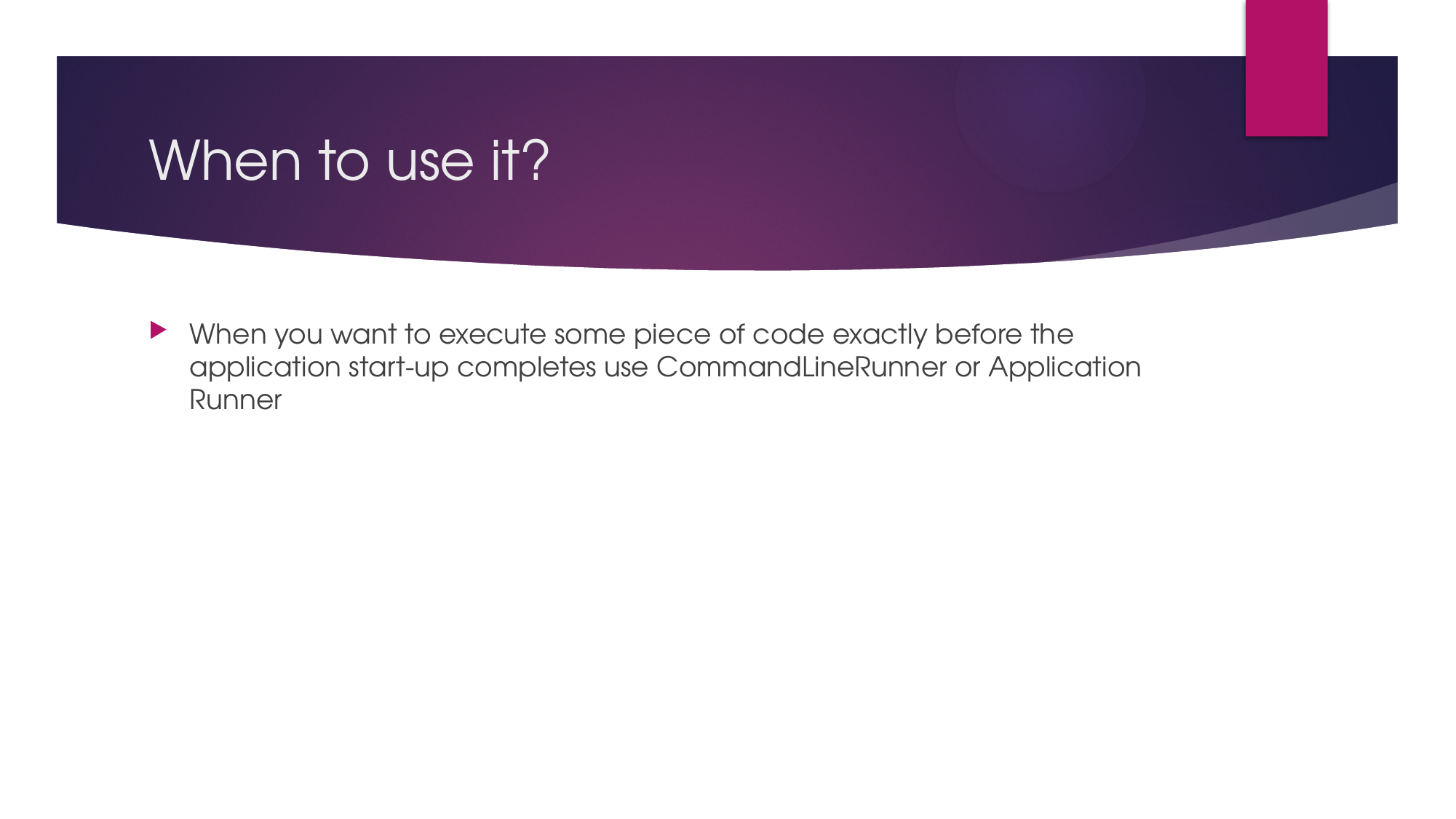

# When to use it?
When you want to execute some piece of code exactly before the application start-up completes use CommandLineRunner or Application Runner